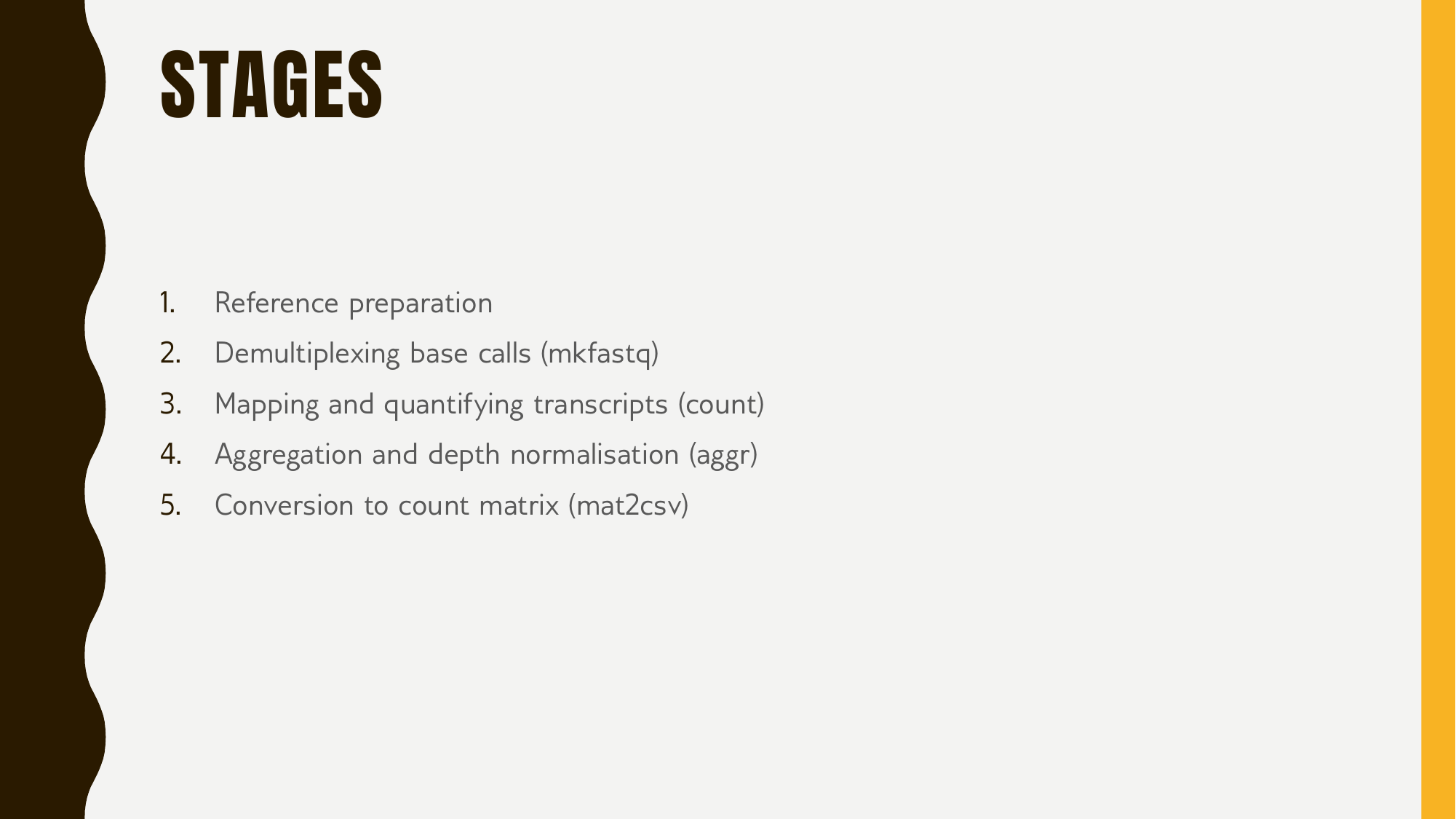

# Stages
Reference preparation
Demultiplexing base calls (mkfastq)
Mapping and quantifying transcripts (count)
Aggregation and depth normalisation (aggr)
Conversion to count matrix (mat2csv)